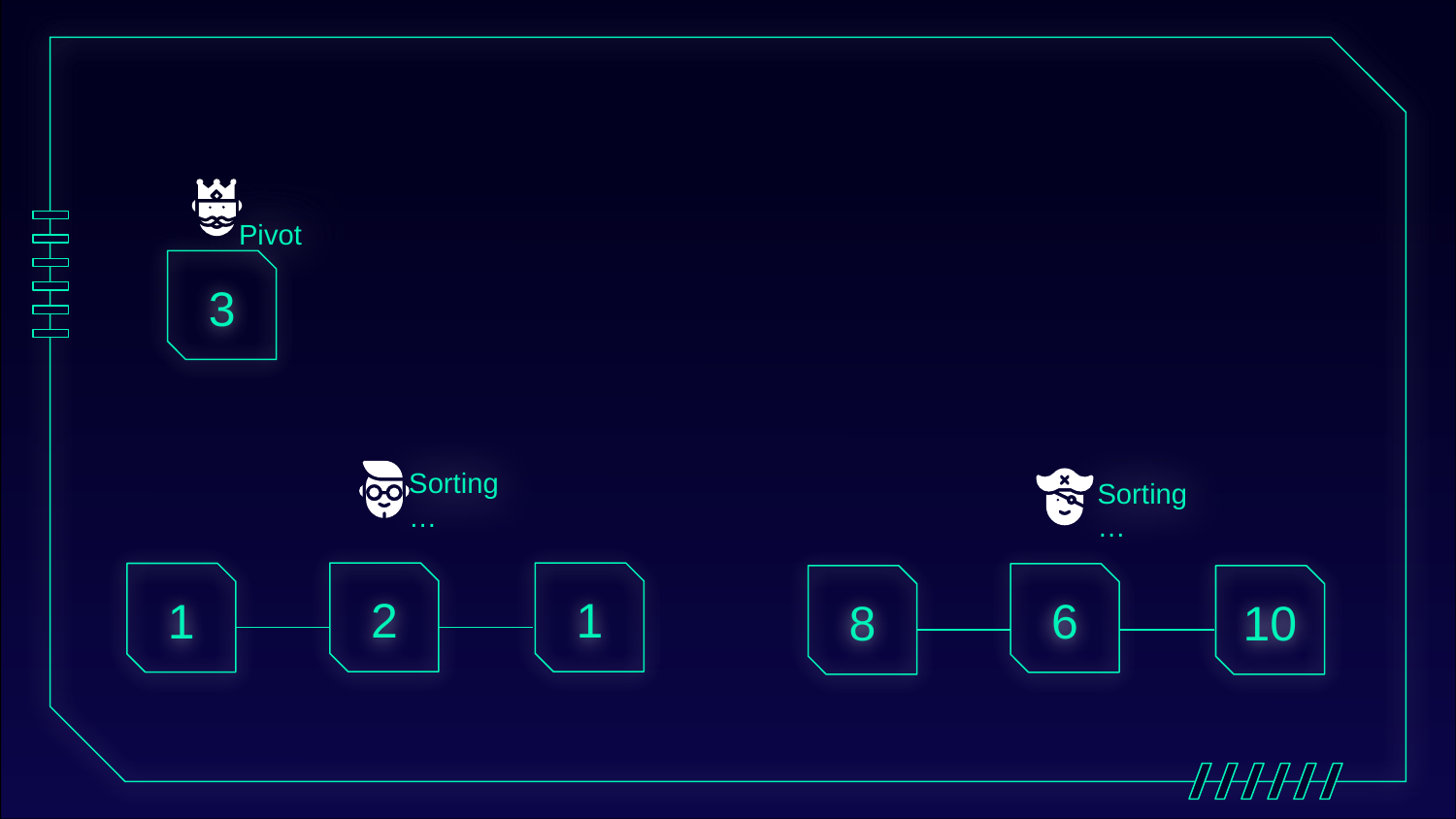

Pivot
3

# Sorting…
Sorting…
2
1
1
6
8
10